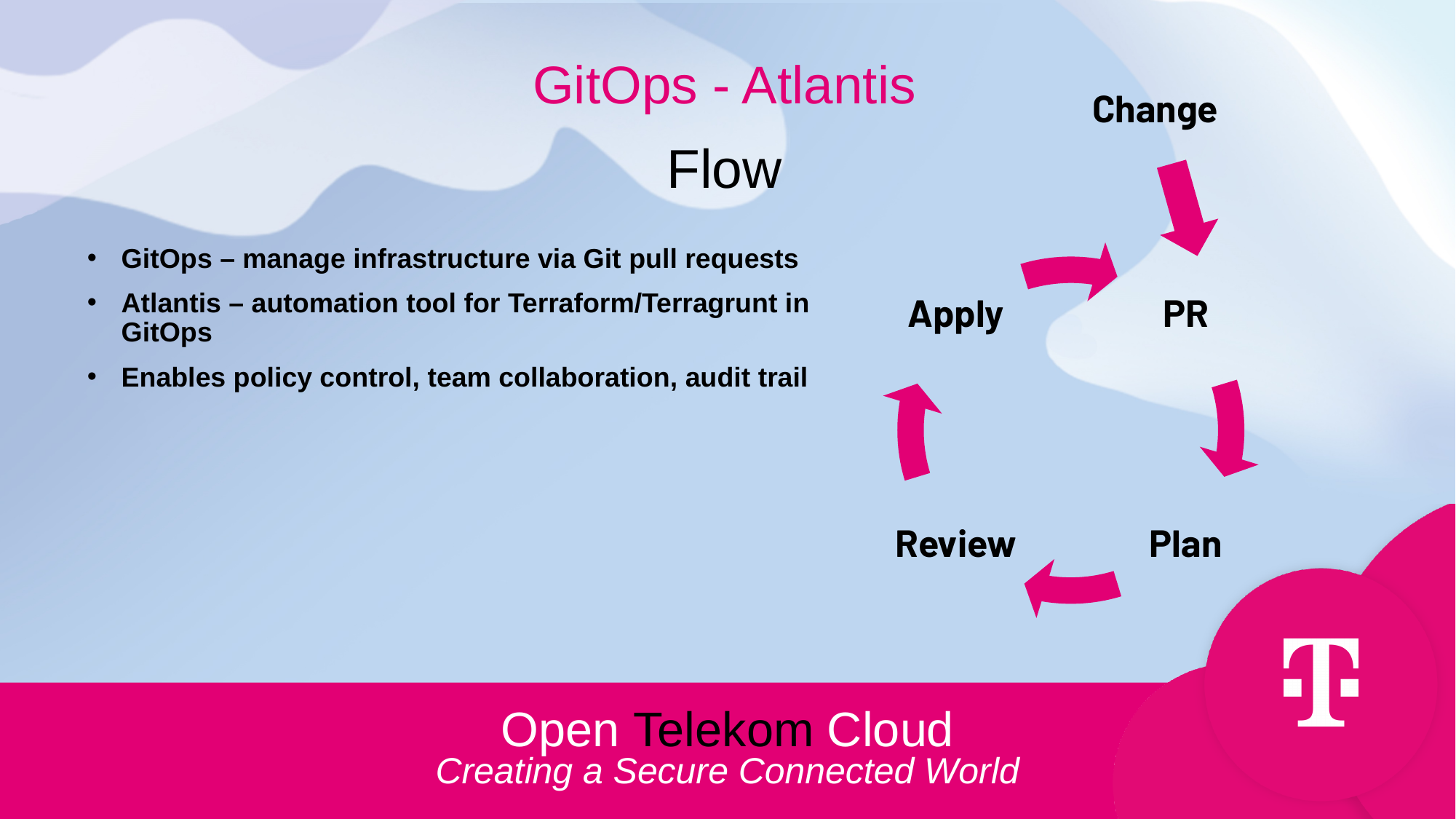

Change

GitOps - Atlantis
Flow

GitOps – manage infrastructure via Git pull requests
Atlantis – automation tool for Terraform/Terragrunt in GitOps
Enables policy control, team collaboration, audit trail

PR
Plan
Review
Apply